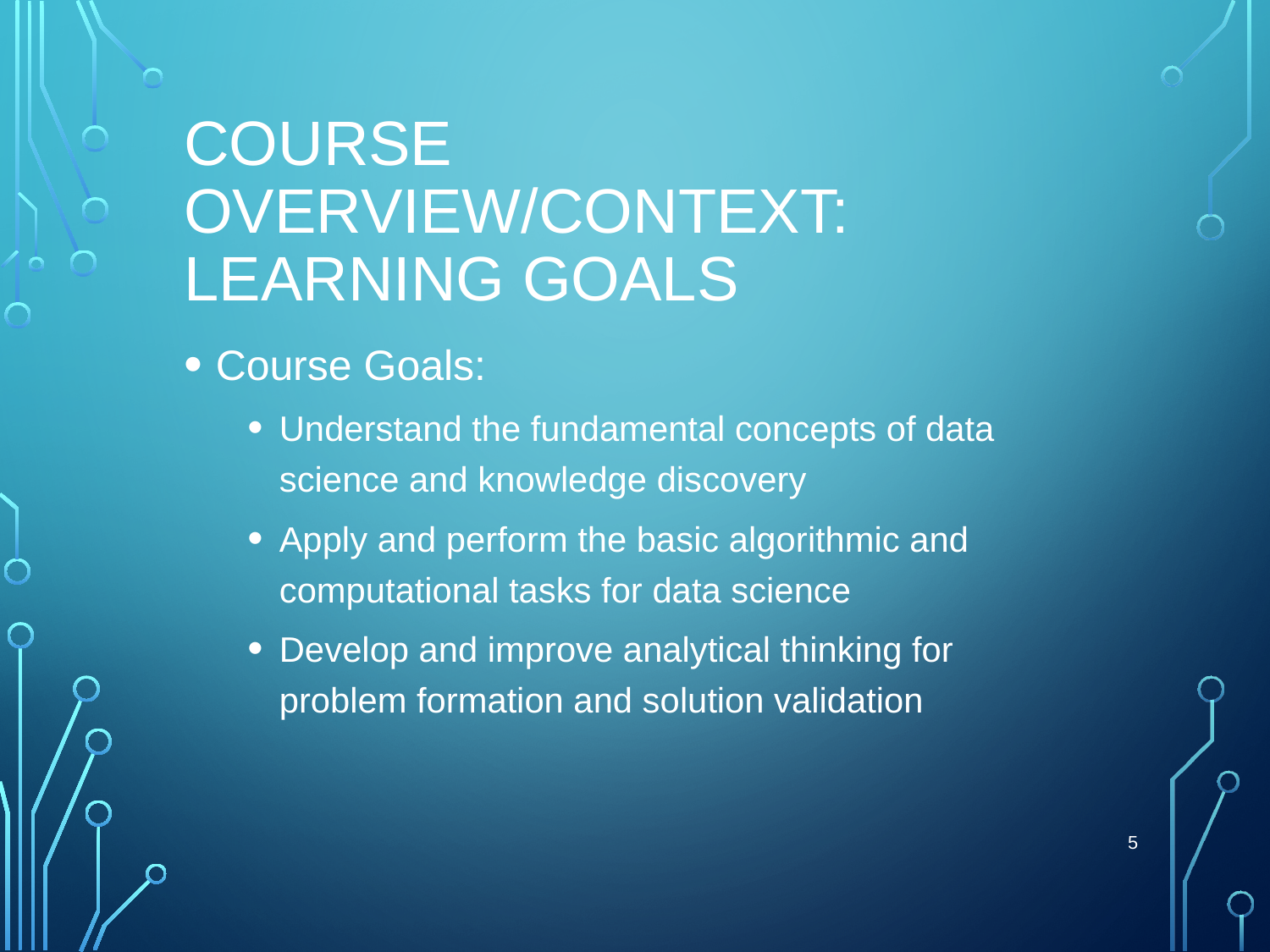

# Course Overview/Context: Learning Goals
Course Goals:
Understand the fundamental concepts of data science and knowledge discovery
Apply and perform the basic algorithmic and computational tasks for data science
Develop and improve analytical thinking for problem formation and solution validation
5